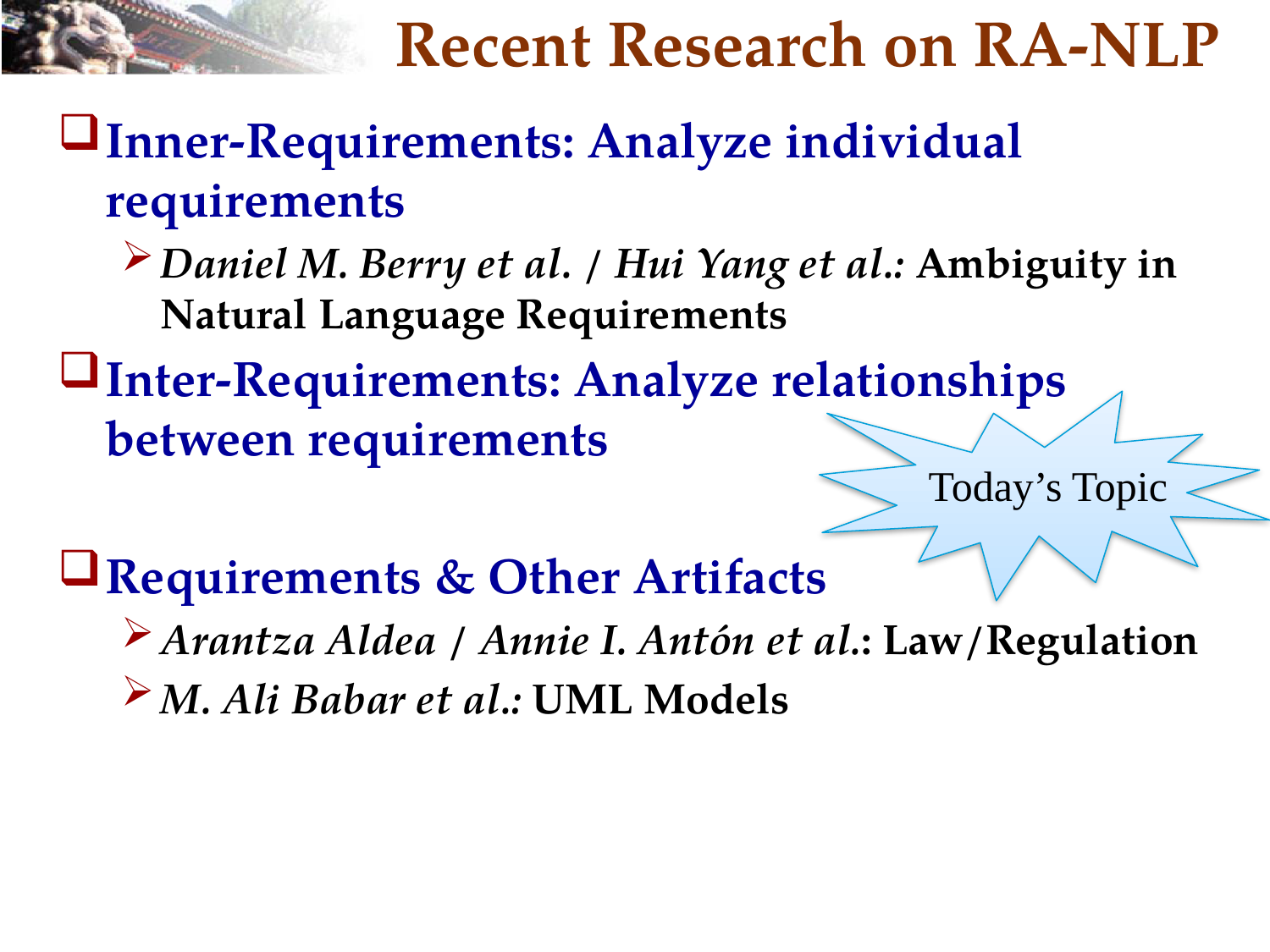

# Recent Research on RA-NLP
Inner-Requirements: Analyze individual requirements
Daniel M. Berry et al. / Hui Yang et al.: Ambiguity in Natural Language Requirements
Inter-Requirements: Analyze relationships between requirements

Requirements & Other Artifacts
Arantza Aldea / Annie I. Antón et al.: Law/Regulation
M. Ali Babar et al.: UML Models

Today’s Topic